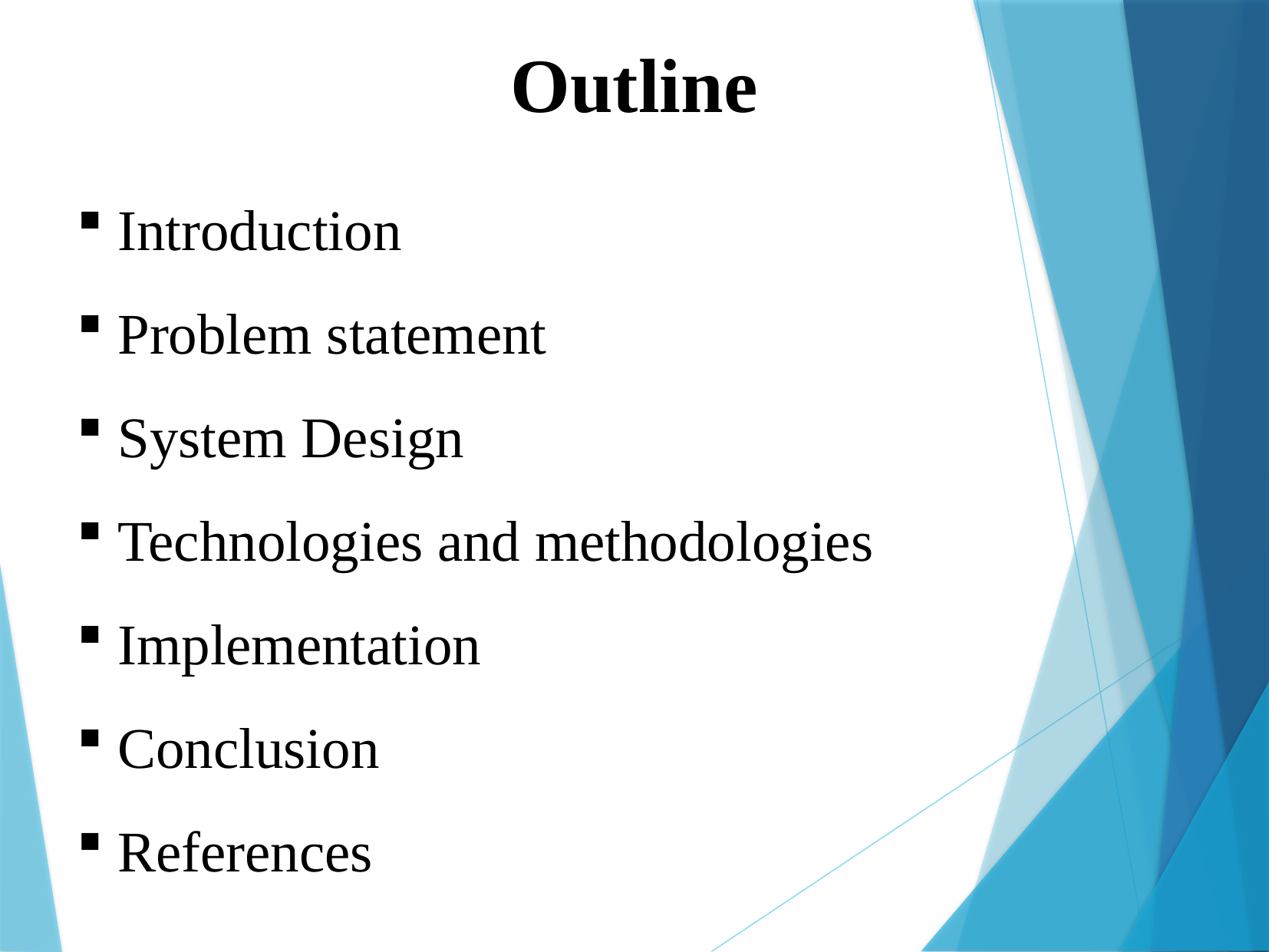

Outline
Introduction
Problem statement
System Design
Technologies and methodologies
Implementation
Conclusion
References